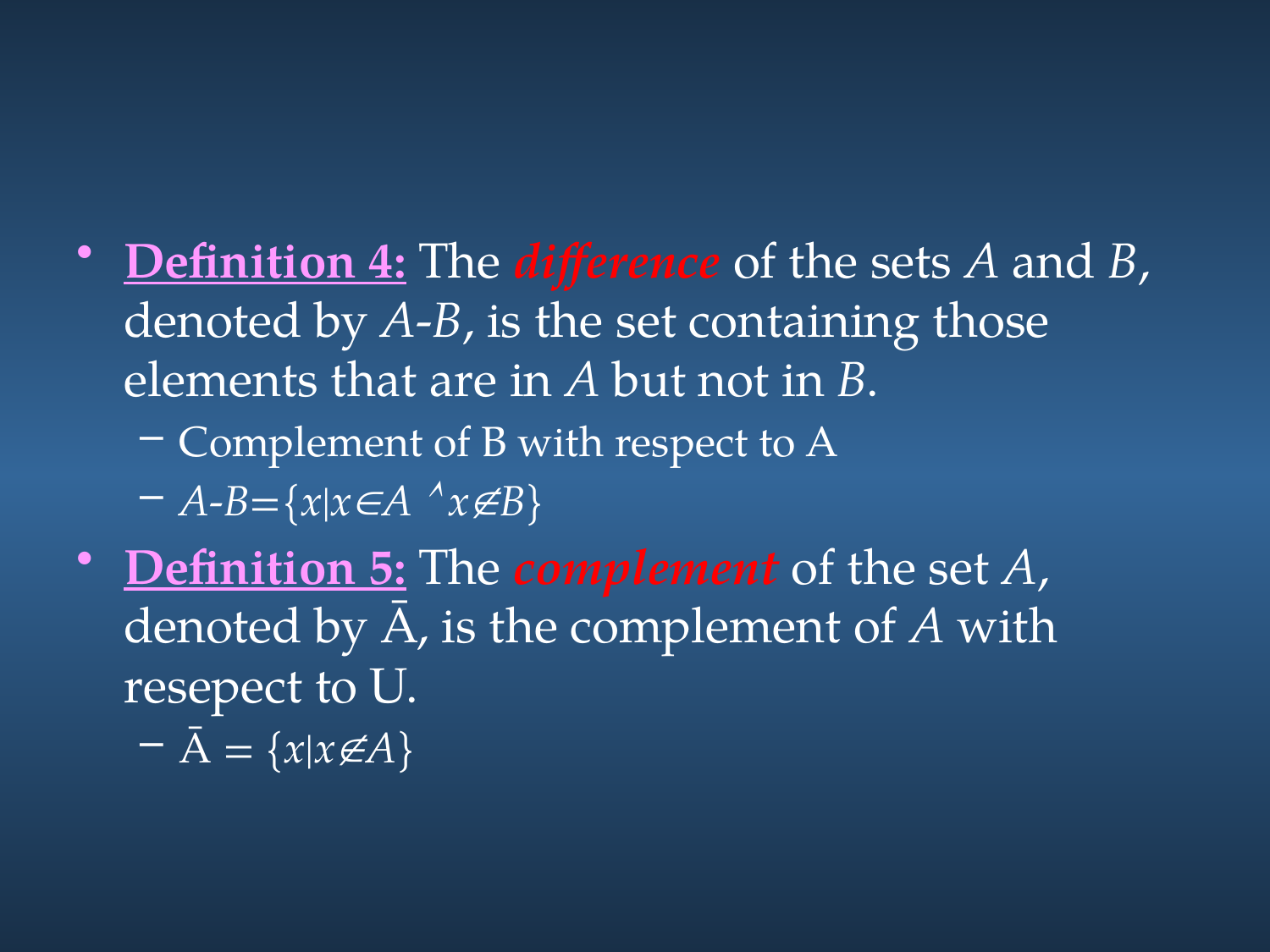

#
Definition 4: The difference of the sets A and B, denoted by A-B, is the set containing those elements that are in A but not in B.
Complement of B with respect to A
A-B={x|x∈A ∧ x∉B}
Definition 5: The complement of the set A, denoted by Ā, is the complement of A with resepect to U.
Ā = {x|x∉A}